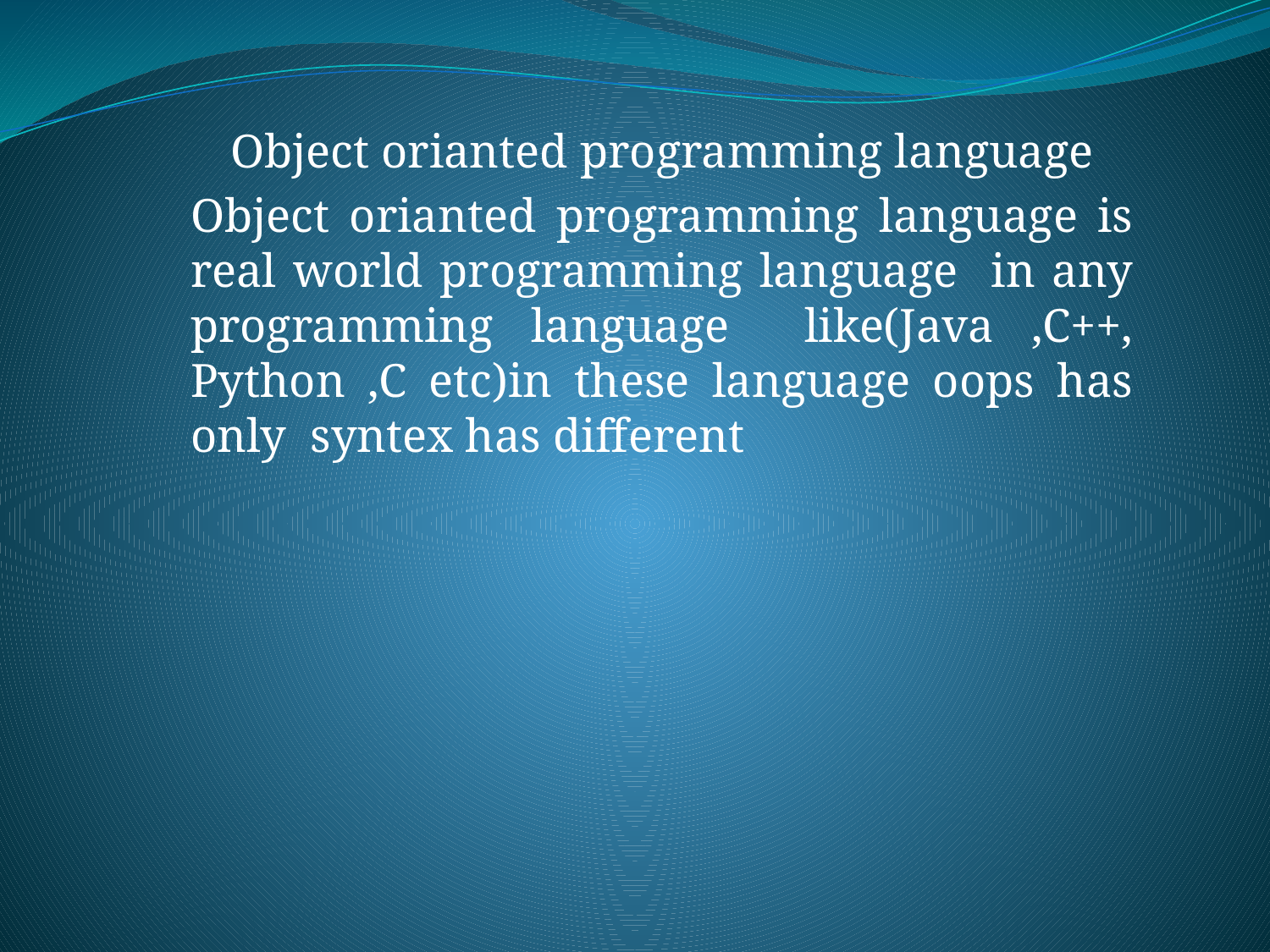

Object orianted programming language
Object orianted programming language is real world programming language  in any programming language  like(Java ,C++, Python ,C etc)in these language oops has only  syntex has different